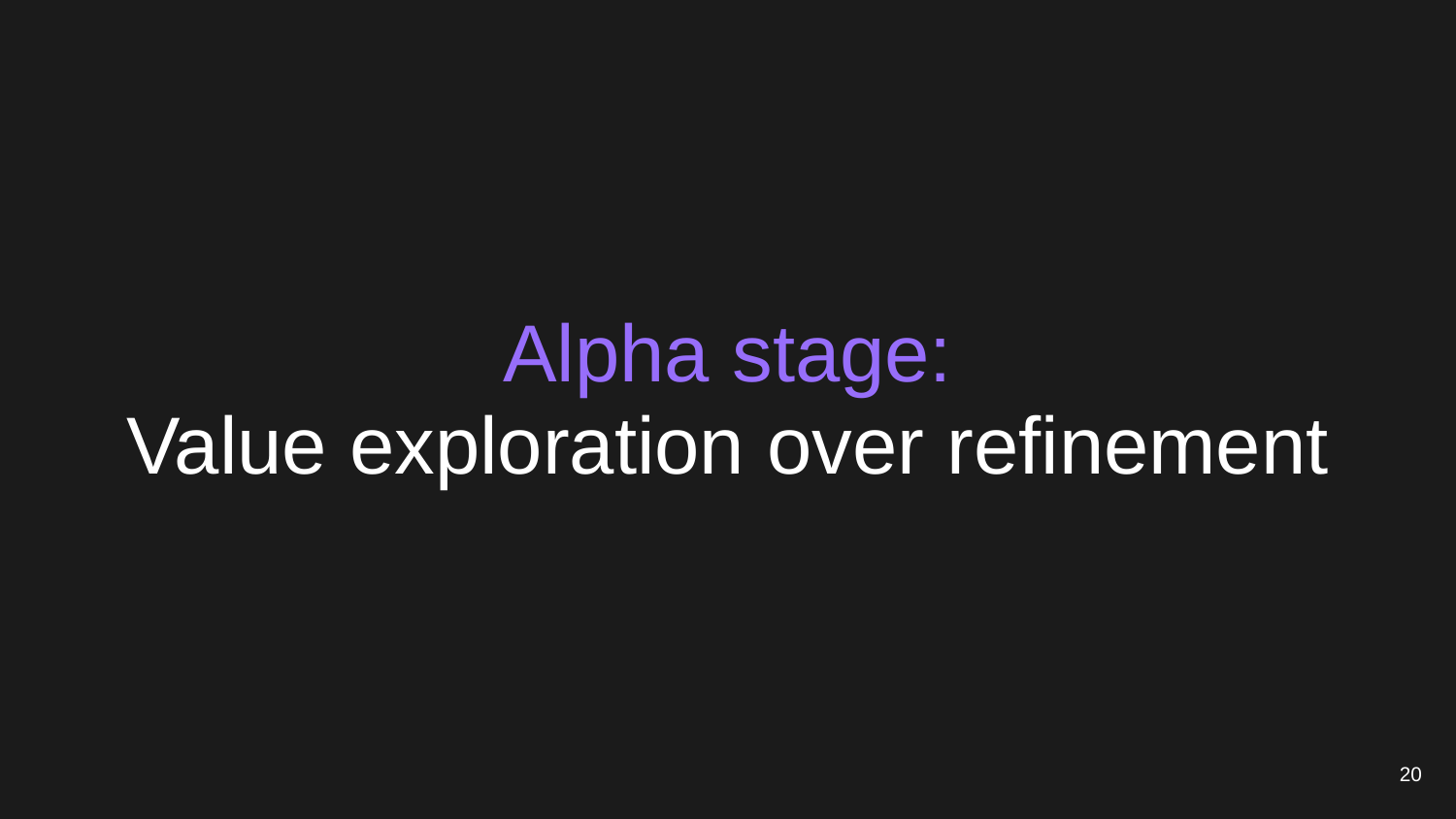

# Alpha stage:
Value exploration over refinement
20